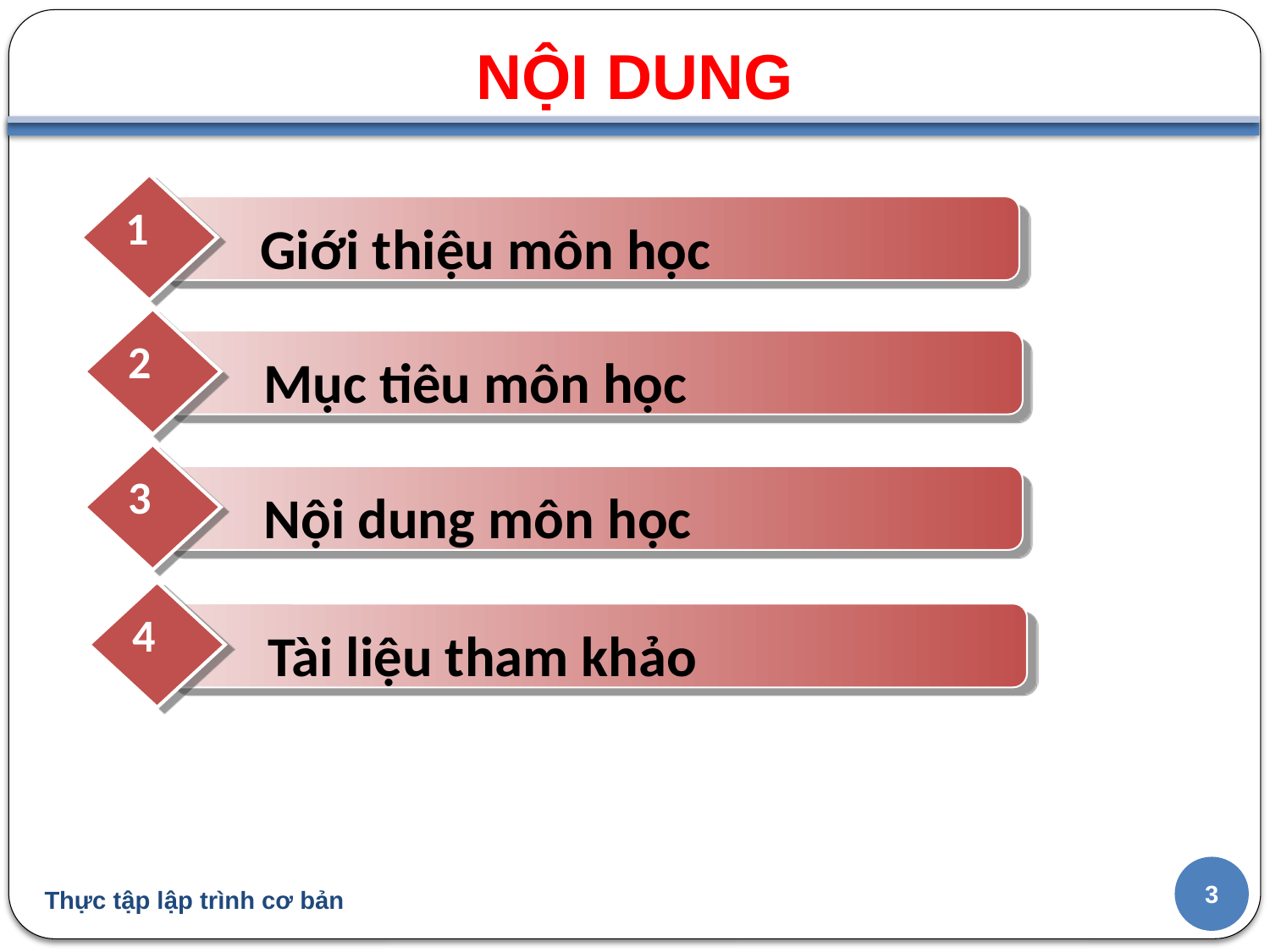

# NỘI DUNG

1

Giới thiệu môn học

2

Mục tiêu môn học

3

Nội dung môn học

4

Tài liệu tham khảo
3
Thực tập lập trình cơ bản